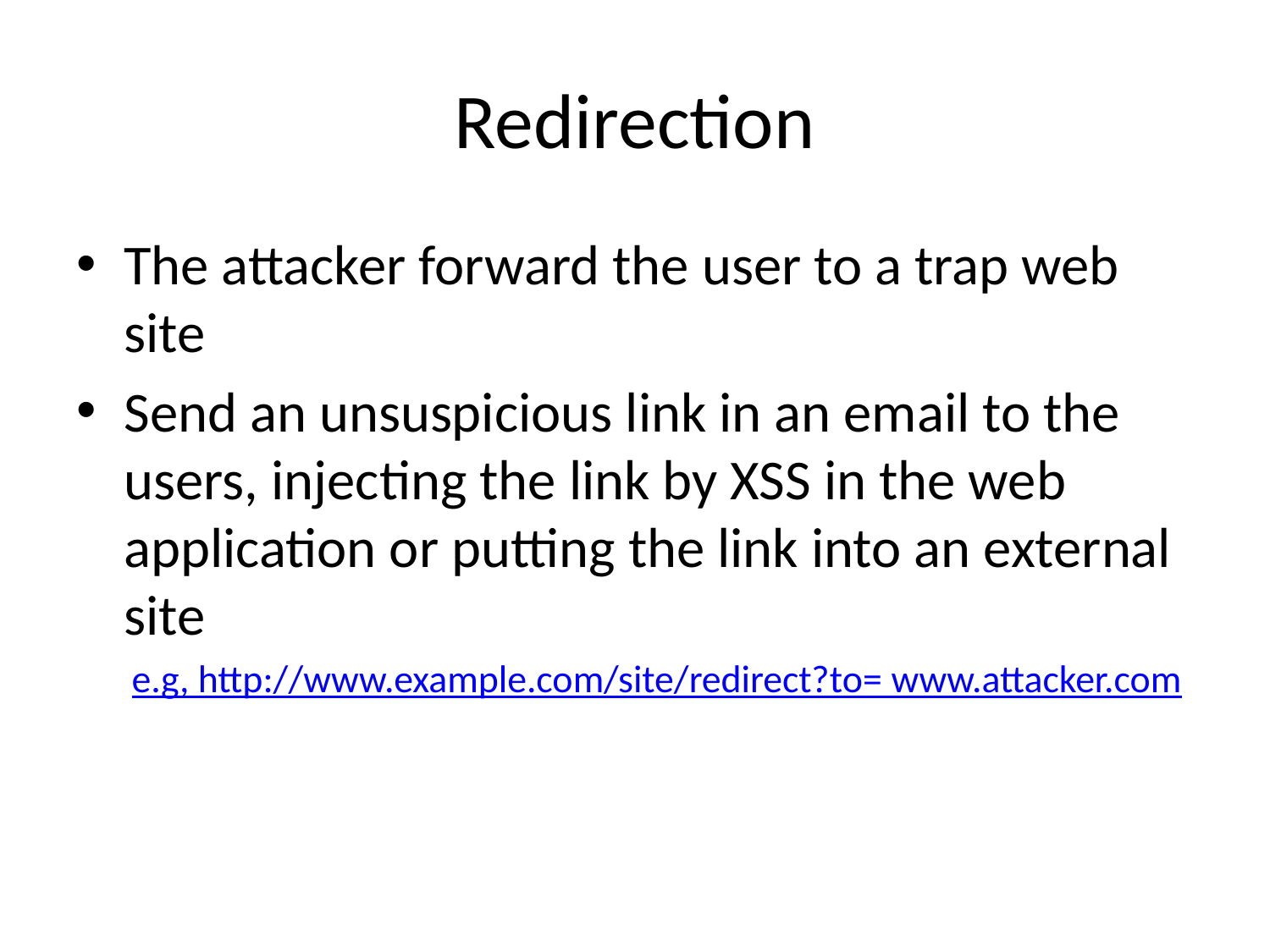

# Redirection
The attacker forward the user to a trap web site
Send an unsuspicious link in an email to the users, injecting the link by XSS in the web application or putting the link into an external site
e.g, http://www.example.com/site/redirect?to= www.attacker.com